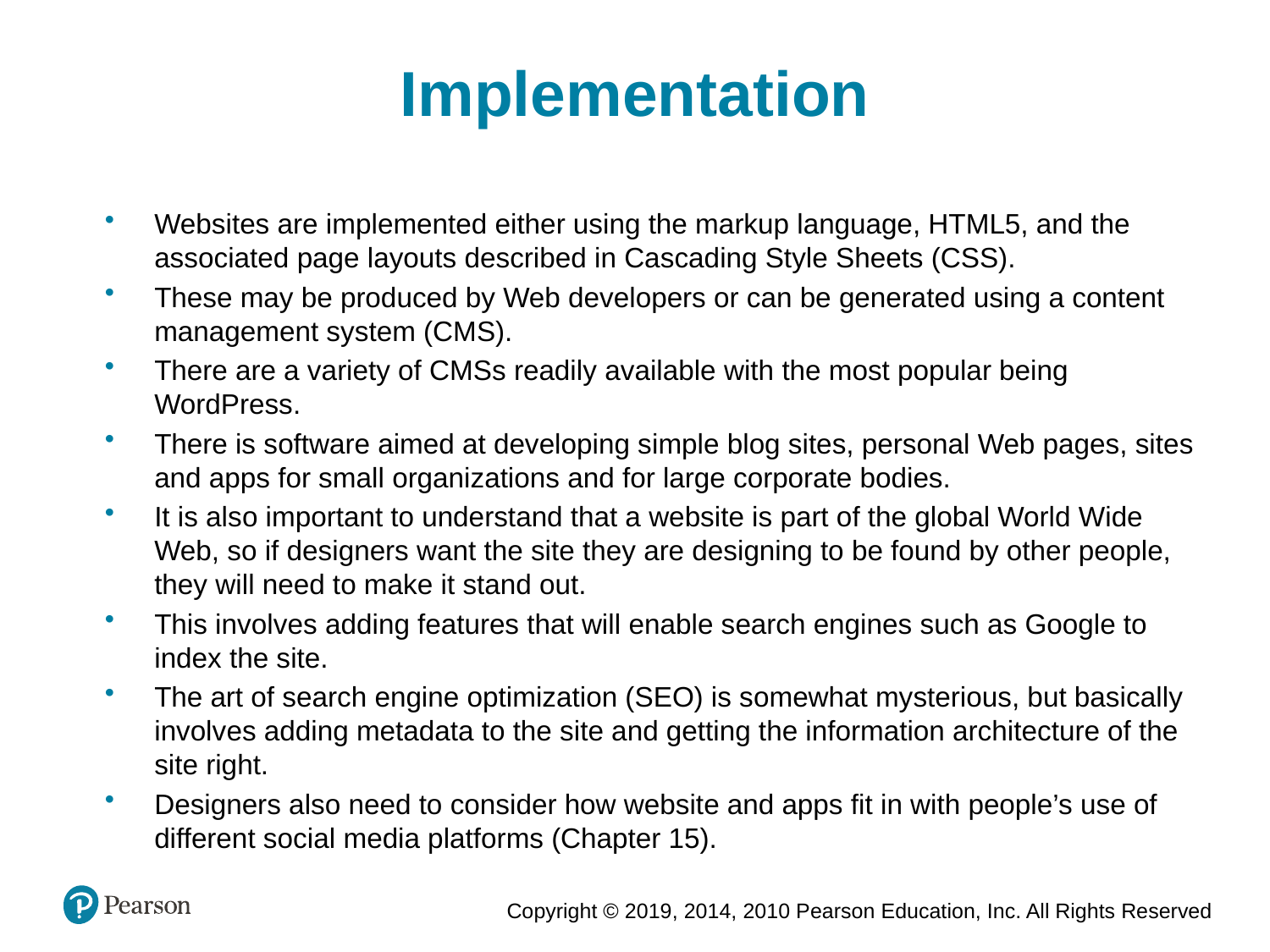

Implementation
Websites are implemented either using the markup language, HTML5, and the associated page layouts described in Cascading Style Sheets (CSS).
These may be produced by Web developers or can be generated using a content management system (CMS).
There are a variety of CMSs readily available with the most popular being WordPress.
There is software aimed at developing simple blog sites, personal Web pages, sites and apps for small organizations and for large corporate bodies.
It is also important to understand that a website is part of the global World Wide Web, so if designers want the site they are designing to be found by other people, they will need to make it stand out.
This involves adding features that will enable search engines such as Google to index the site.
The art of search engine optimization (SEO) is somewhat mysterious, but basically involves adding metadata to the site and getting the information architecture of the site right.
Designers also need to consider how website and apps fit in with people’s use of different social media platforms (Chapter 15).